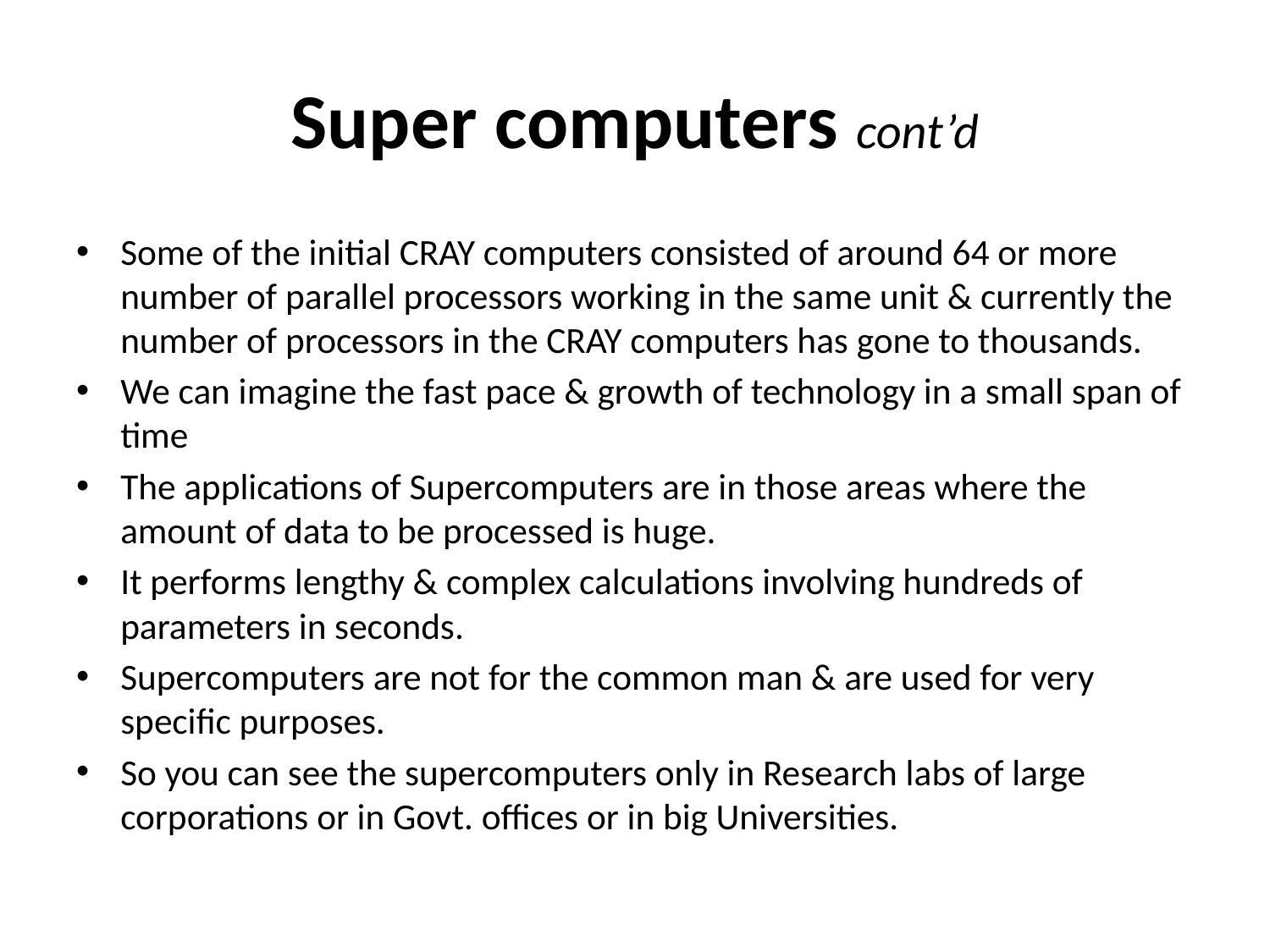

# Super computers cont’d
Some of the initial CRAY computers consisted of around 64 or more number of parallel processors working in the same unit & currently the number of processors in the CRAY computers has gone to thousands.
We can imagine the fast pace & growth of technology in a small span of time
The applications of Supercomputers are in those areas where the amount of data to be processed is huge.
It performs lengthy & complex calculations involving hundreds of parameters in seconds.
Supercomputers are not for the common man & are used for very specific purposes.
So you can see the supercomputers only in Research labs of large corporations or in Govt. offices or in big Universities.